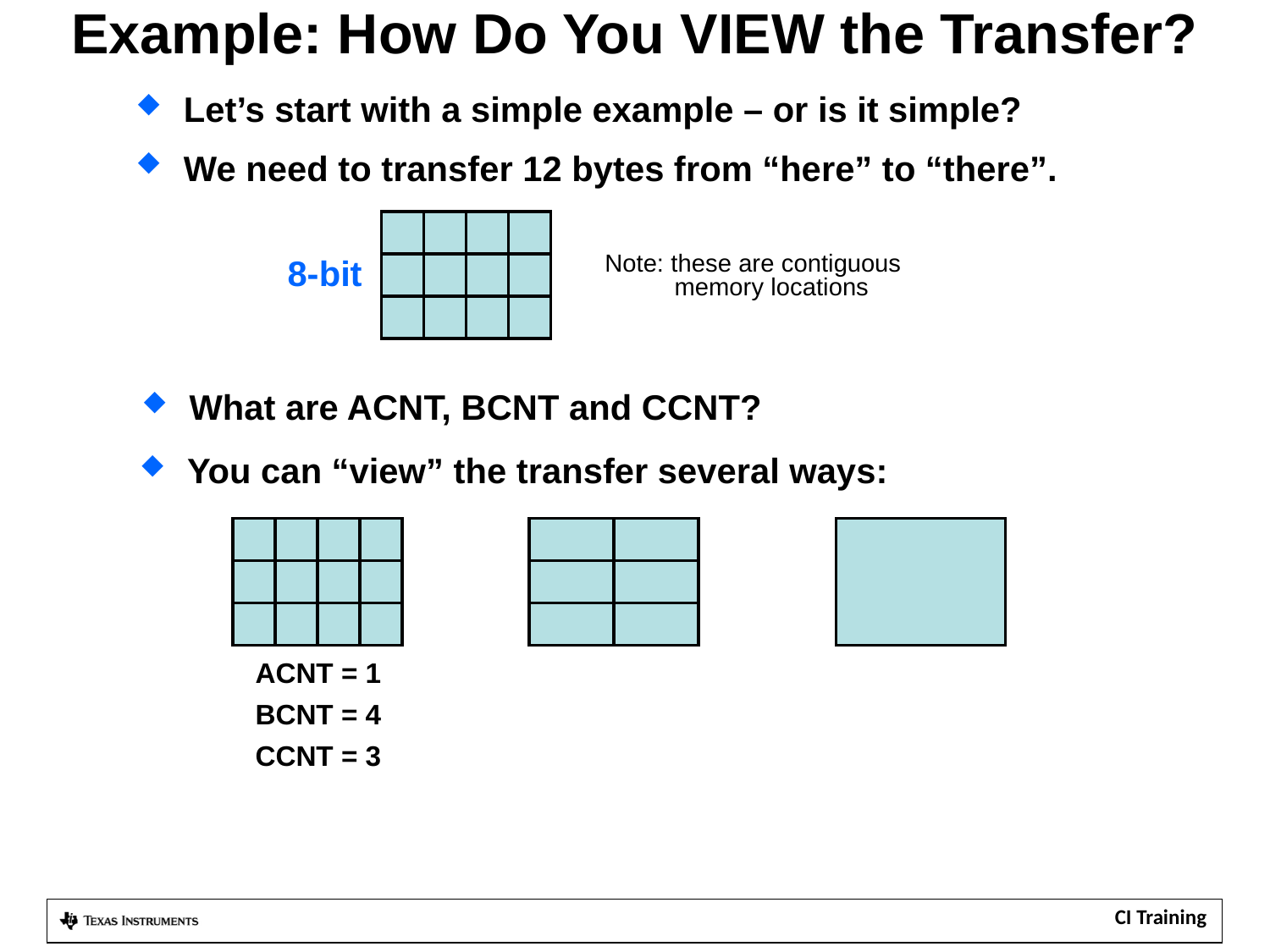

# Example: How Do You VIEW the Transfer?
Let’s start with a simple example – or is it simple?
We need to transfer 12 bytes from “here” to “there”.

Note: these are contiguous
          memory locations
8-bit
What are ACNT, BCNT and CCNT?
You can “view” the transfer several ways:

ACNT = 1
BCNT = 4
CCNT = 3
ACNT = 2
BCNT = 2
CCNT = 3
ACNT = 12
BCNT = 1
CCNT = 1

Which “view” is the best?  Well, that depends on what
your system needs and the type of synchronization…